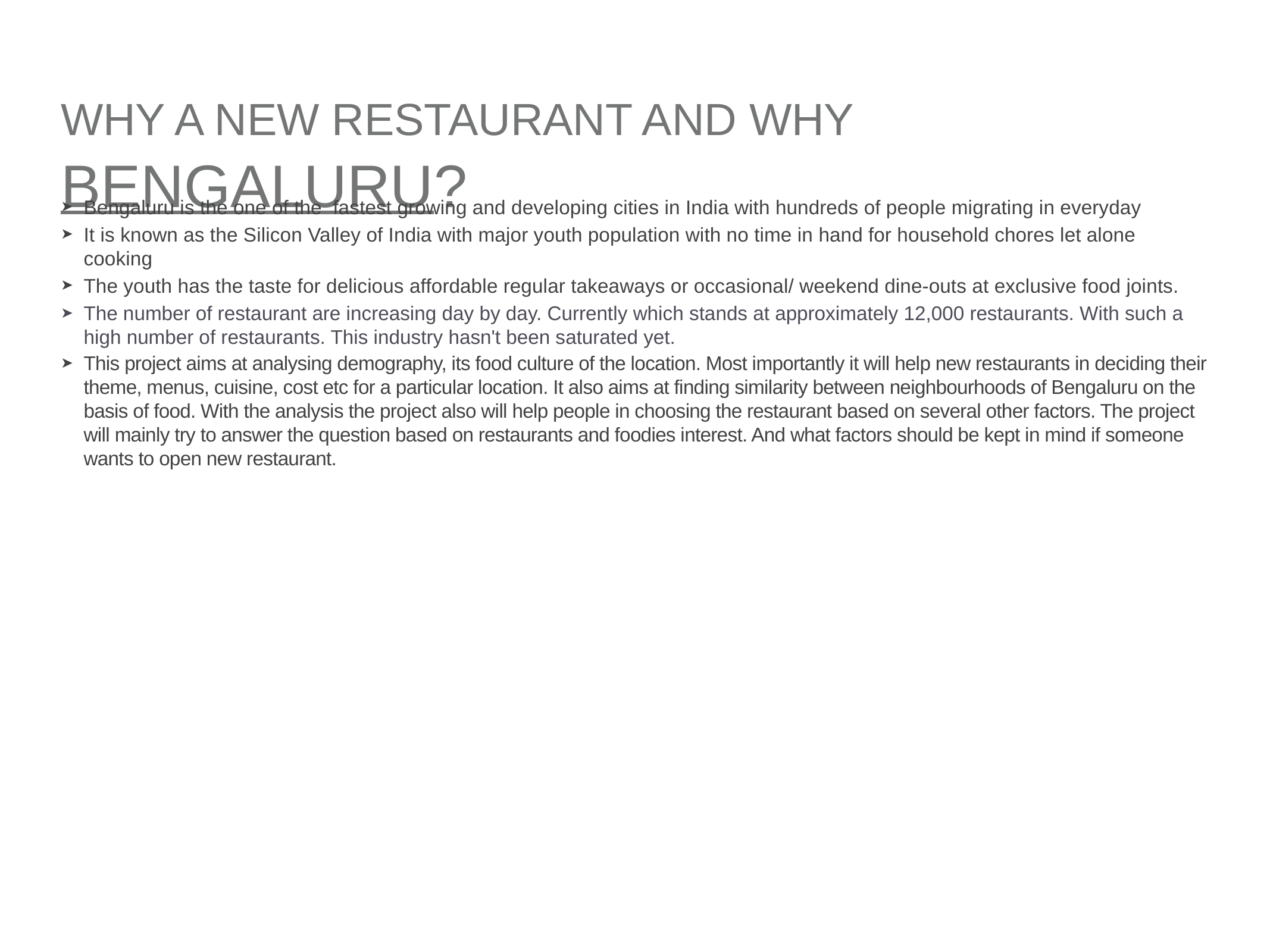

# Why a new Restaurant and why bengaluru?

Bengaluru is the one of the  fastest growing and developing cities in India with hundreds of people migrating in everyday
It is known as the Silicon Valley of India with major youth population with no time in hand for household chores let alone cooking
The youth has the taste for delicious affordable regular takeaways or occasional/ weekend dine-outs at exclusive food joints.
The number of restaurant are increasing day by day. Currently which stands at approximately 12,000 restaurants. With such a high number of restaurants. This industry hasn't been saturated yet.
This project aims at analysing demography, its food culture of the location. Most importantly it will help new restaurants in deciding their theme, menus, cuisine, cost etc for a particular location. It also aims at finding similarity between neighbourhoods of Bengaluru on the basis of food. With the analysis the project also will help people in choosing the restaurant based on several other factors. The project will mainly try to answer the question based on restaurants and foodies interest. And what factors should be kept in mind if someone wants to open new restaurant.